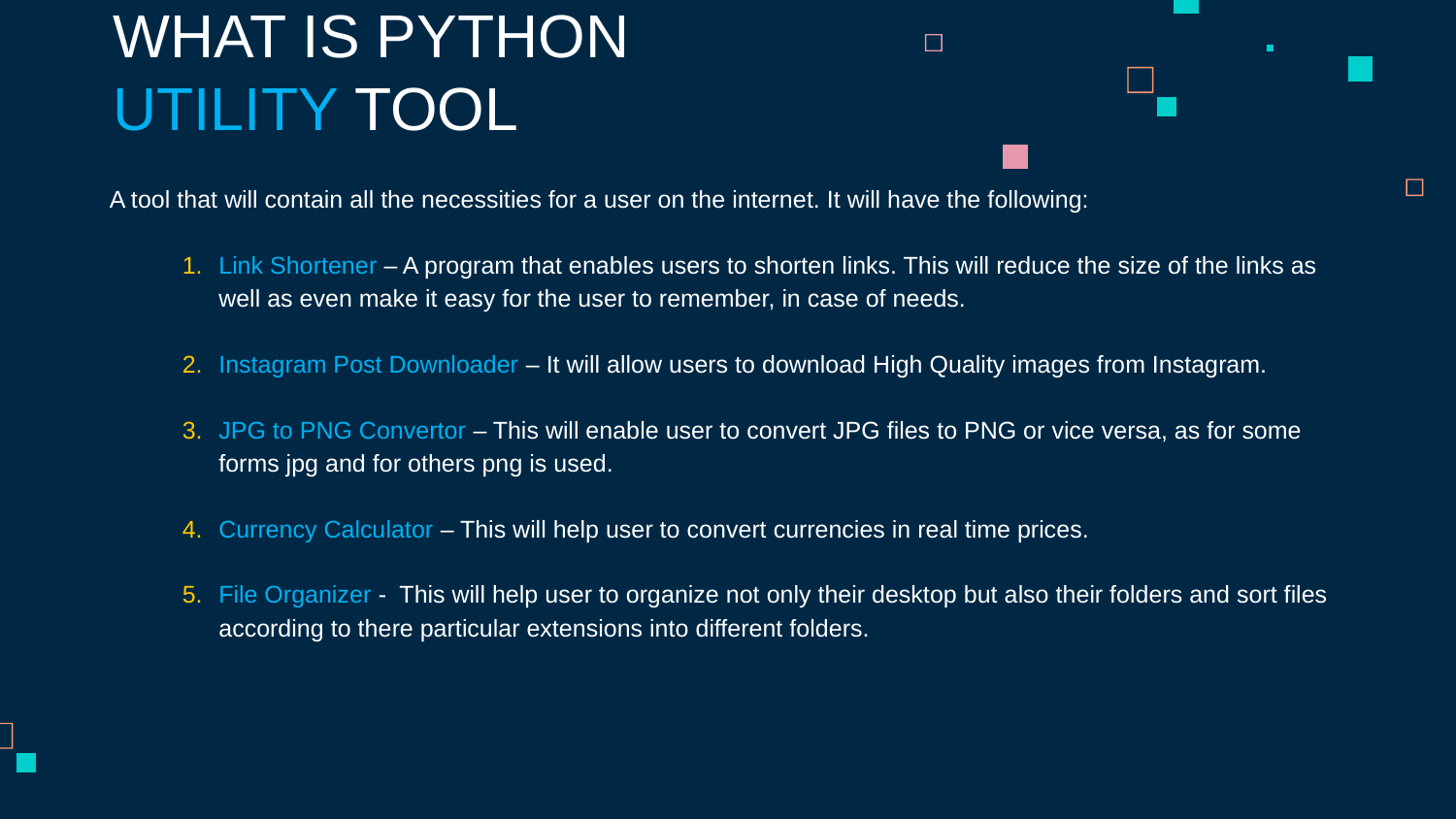

# WHAT IS PYTHON UTILITY TOOL
A tool that will contain all the necessities for a user on the internet. It will have the following:
Link Shortener – A program that enables users to shorten links. This will reduce the size of the links as well as even make it easy for the user to remember, in case of needs.
Instagram Post Downloader – It will allow users to download High Quality images from Instagram.
JPG to PNG Convertor – This will enable user to convert JPG files to PNG or vice versa, as for some forms jpg and for others png is used.
Currency Calculator – This will help user to convert currencies in real time prices.
File Organizer -  This will help user to organize not only their desktop but also their folders and sort files according to there particular extensions into different folders.